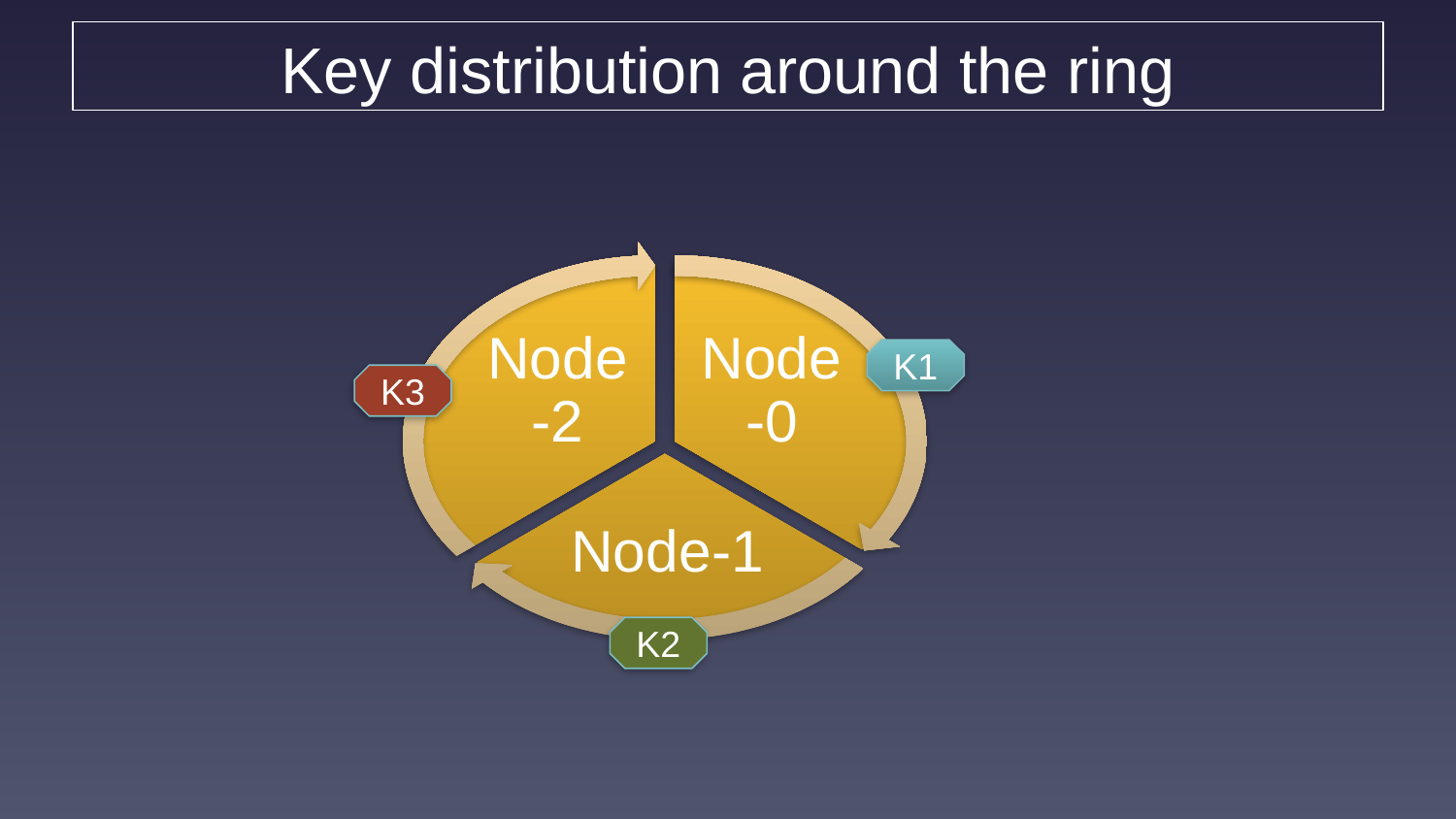

# Key distribution around the ring

Node-2
Node-0
Node-1
K1
K3
K2